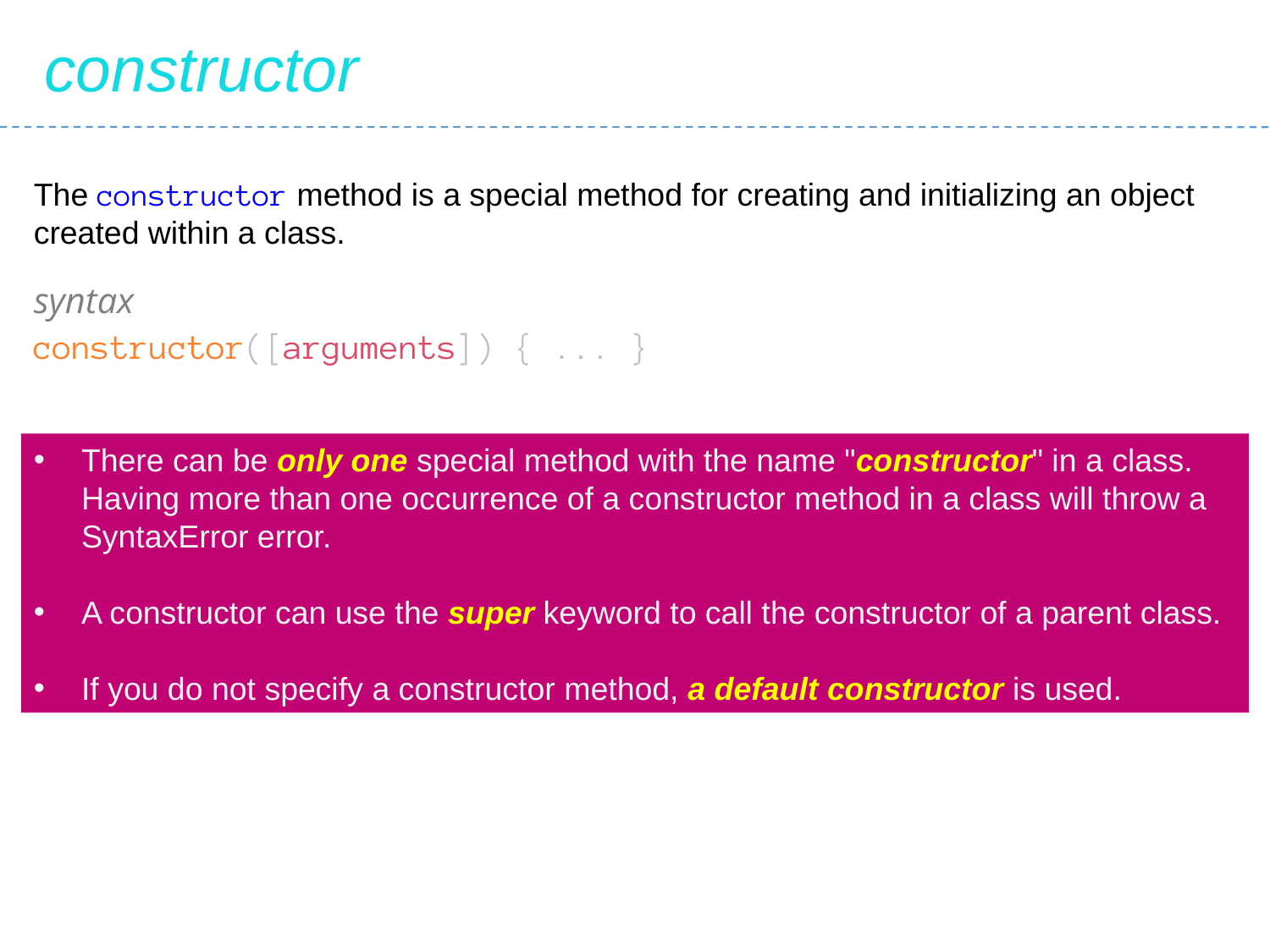

constructor
The constructor method is a special method for creating and initializing an object created within a class.
syntax
constructor([arguments]) { ... }
There can be only one special method with the name "constructor" in a class. Having more than one occurrence of a constructor method in a class will throw a SyntaxError error.

A constructor can use the super keyword to call the constructor of a parent class.

If you do not specify a constructor method, a default constructor is used.